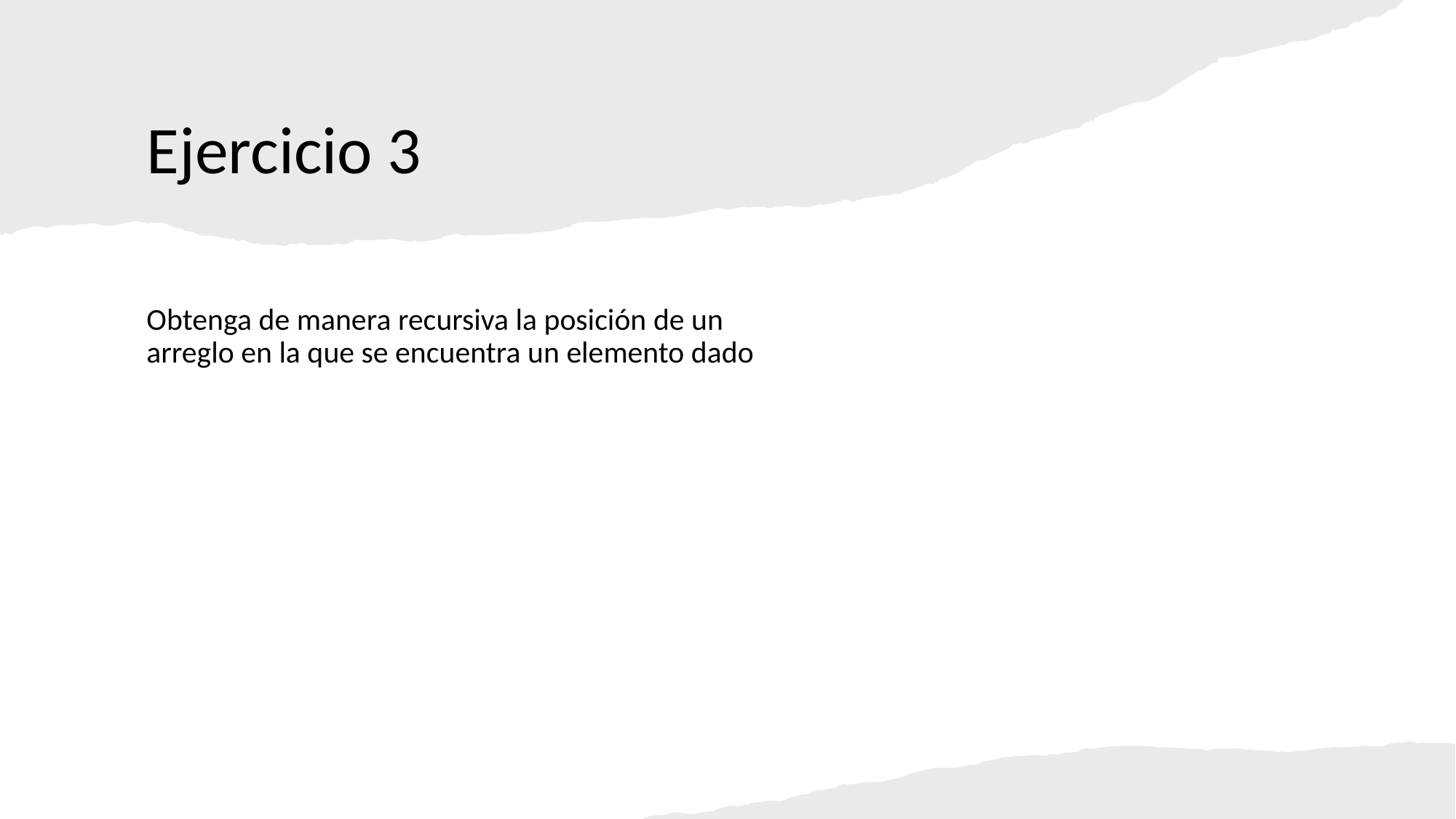

# Ejercicio 3
Obtenga de manera recursiva la posición de un arreglo en la que se encuentra un elemento dado